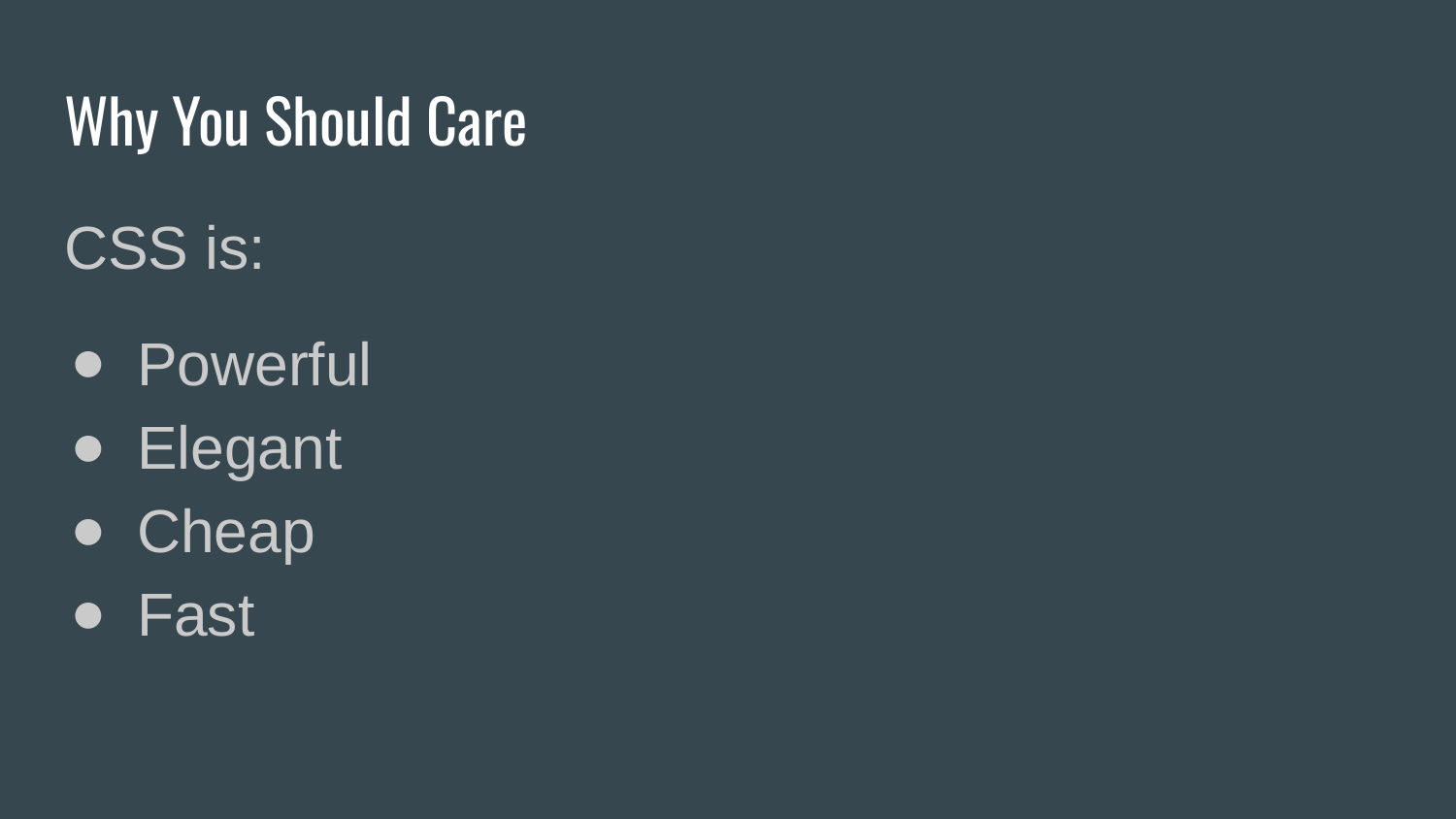

# Why You Should Care
CSS is:
Powerful
Elegant
Cheap
Fast